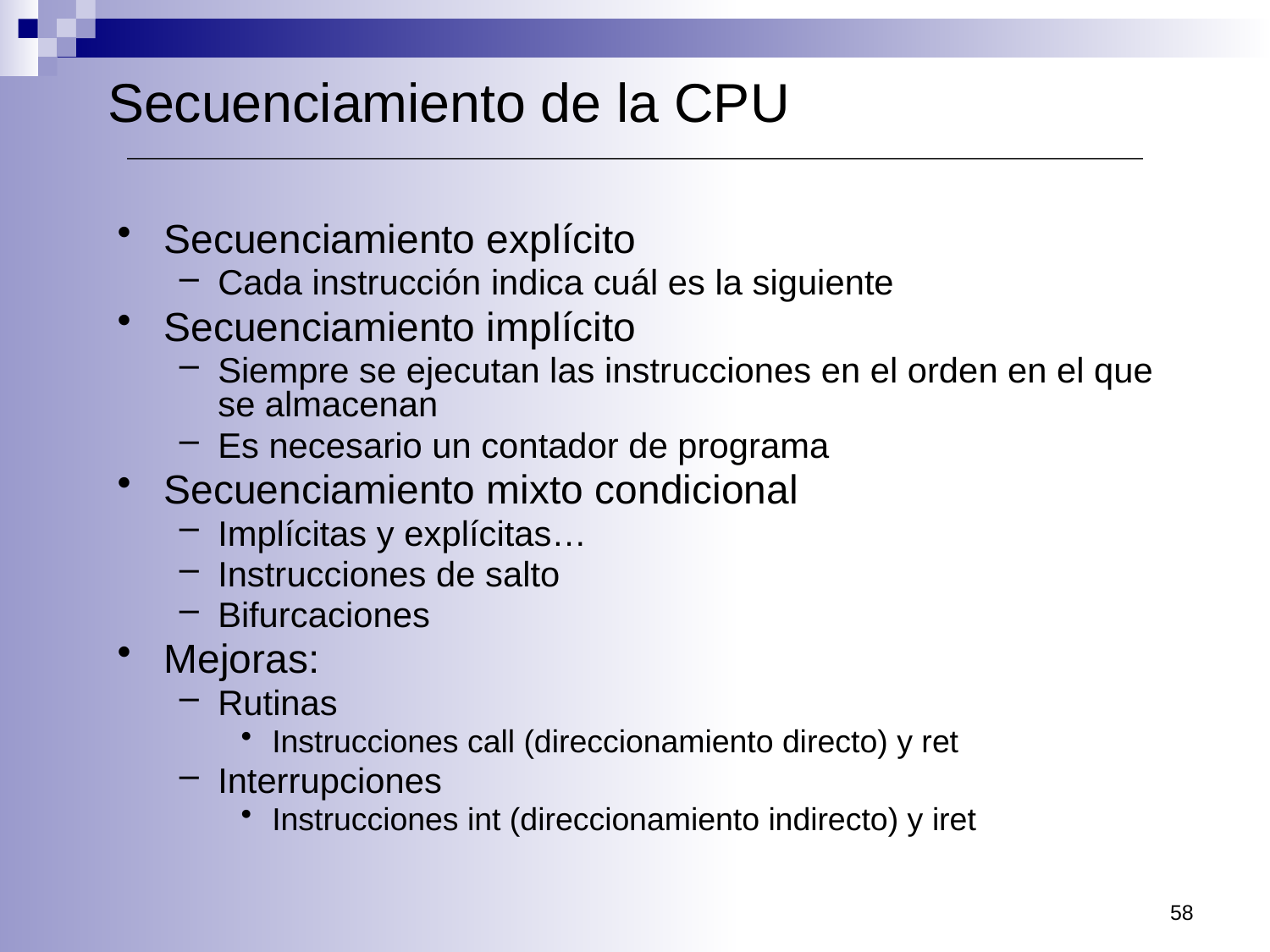

Secuenciamiento de la CPU

Secuenciamiento explícito
Cada instrucción indica cuál es la siguiente
Secuenciamiento implícito
Siempre se ejecutan las instrucciones en el orden en el que se almacenan
Es necesario un contador de programa
Secuenciamiento mixto condicional
Implícitas y explícitas…
Instrucciones de salto
Bifurcaciones
Mejoras:
Rutinas
Instrucciones call (direccionamiento directo) y ret
Interrupciones
Instrucciones int (direccionamiento indirecto) y iret

58